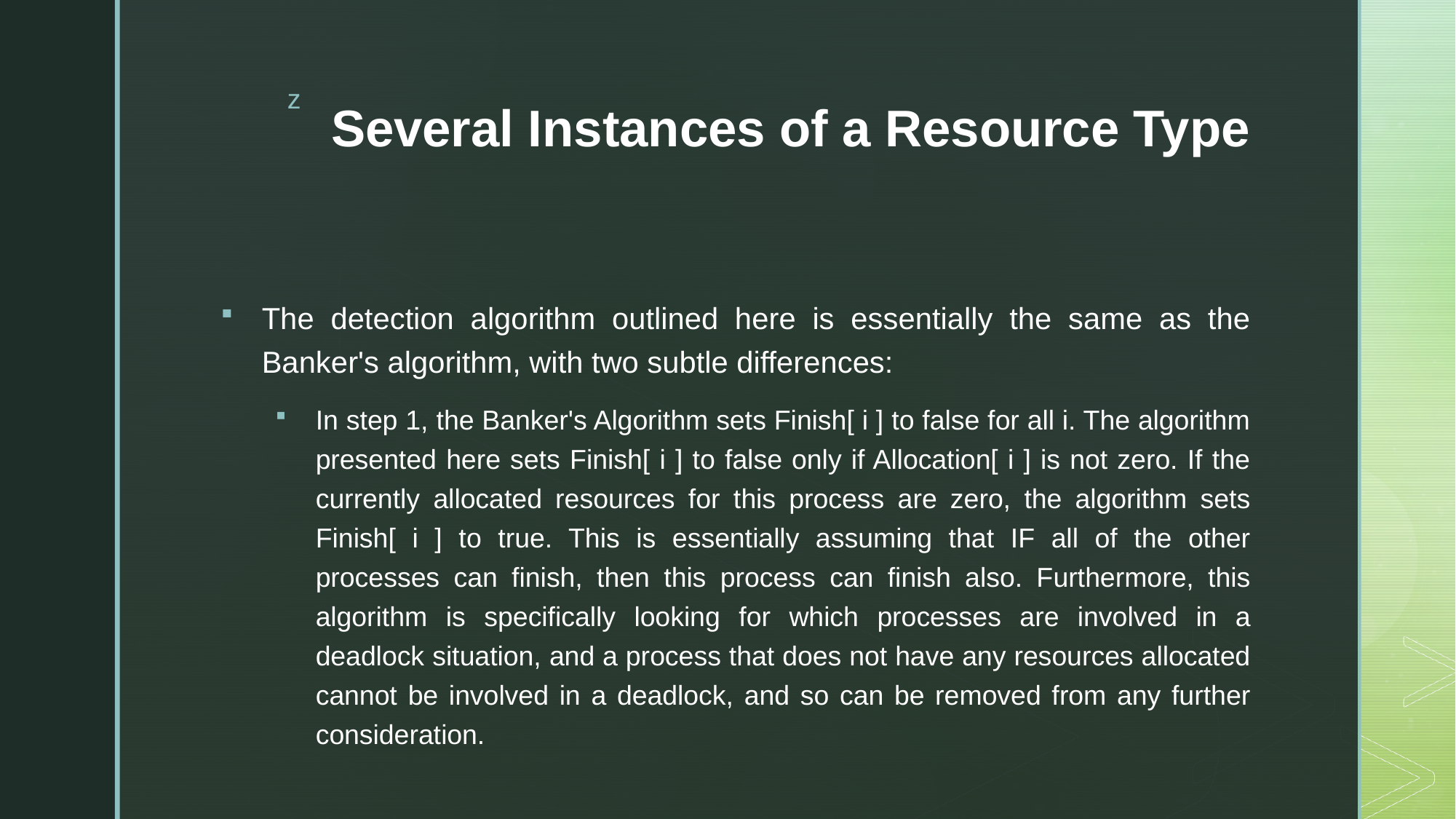

# Several Instances of a Resource Type
The detection algorithm outlined here is essentially the same as the Banker's algorithm, with two subtle differences:
In step 1, the Banker's Algorithm sets Finish[ i ] to false for all i. The algorithm presented here sets Finish[ i ] to false only if Allocation[ i ] is not zero. If the currently allocated resources for this process are zero, the algorithm sets Finish[ i ] to true. This is essentially assuming that IF all of the other processes can finish, then this process can finish also. Furthermore, this algorithm is specifically looking for which processes are involved in a deadlock situation, and a process that does not have any resources allocated cannot be involved in a deadlock, and so can be removed from any further consideration.